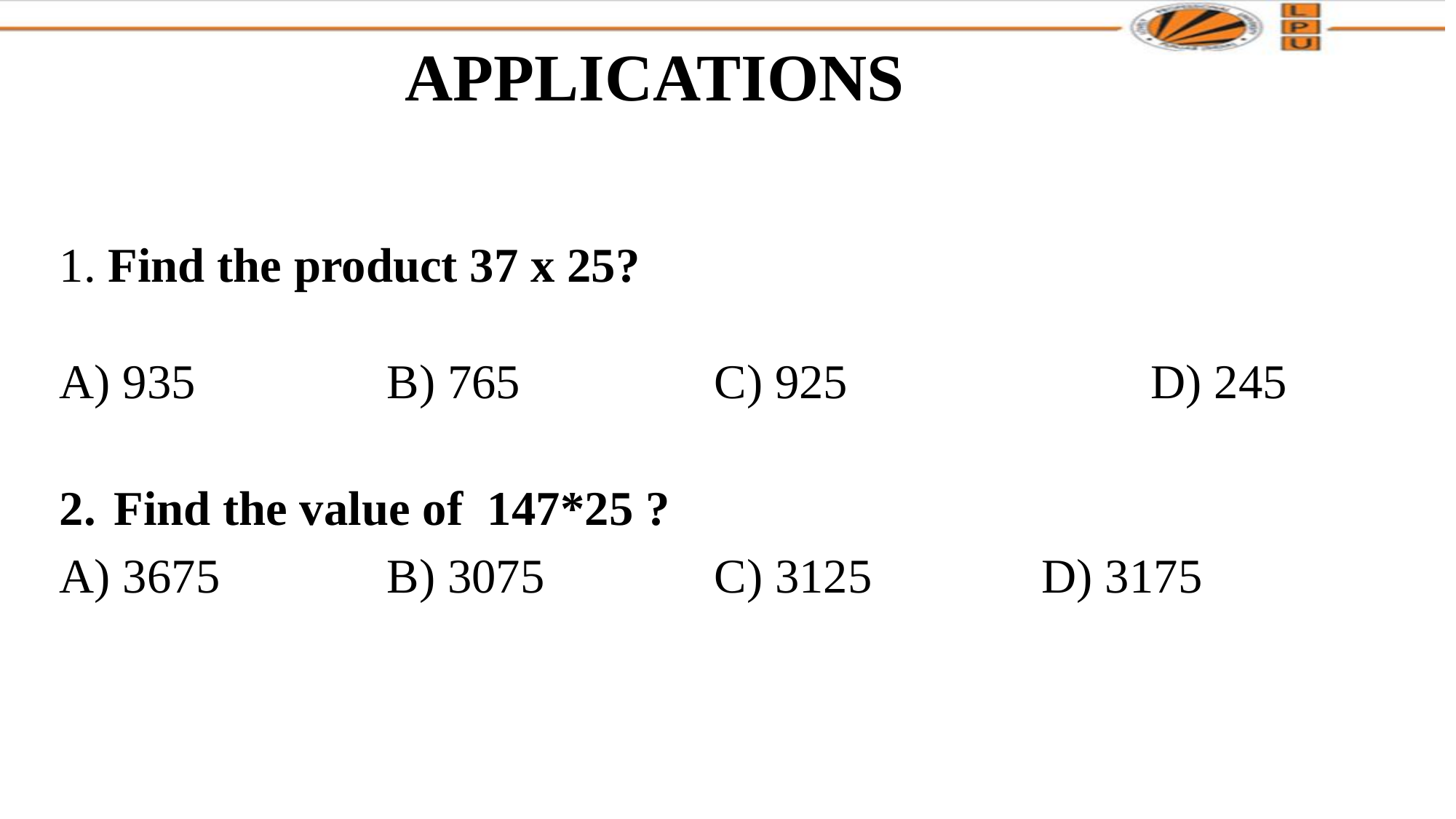

# APPLICATIONS
1. Find the product 37 x 25?

A) 935		B) 765		C) 925			D) 245

Find the value of  147*25 ?
A) 3675  		B) 3075		C) 3125		D) 3175